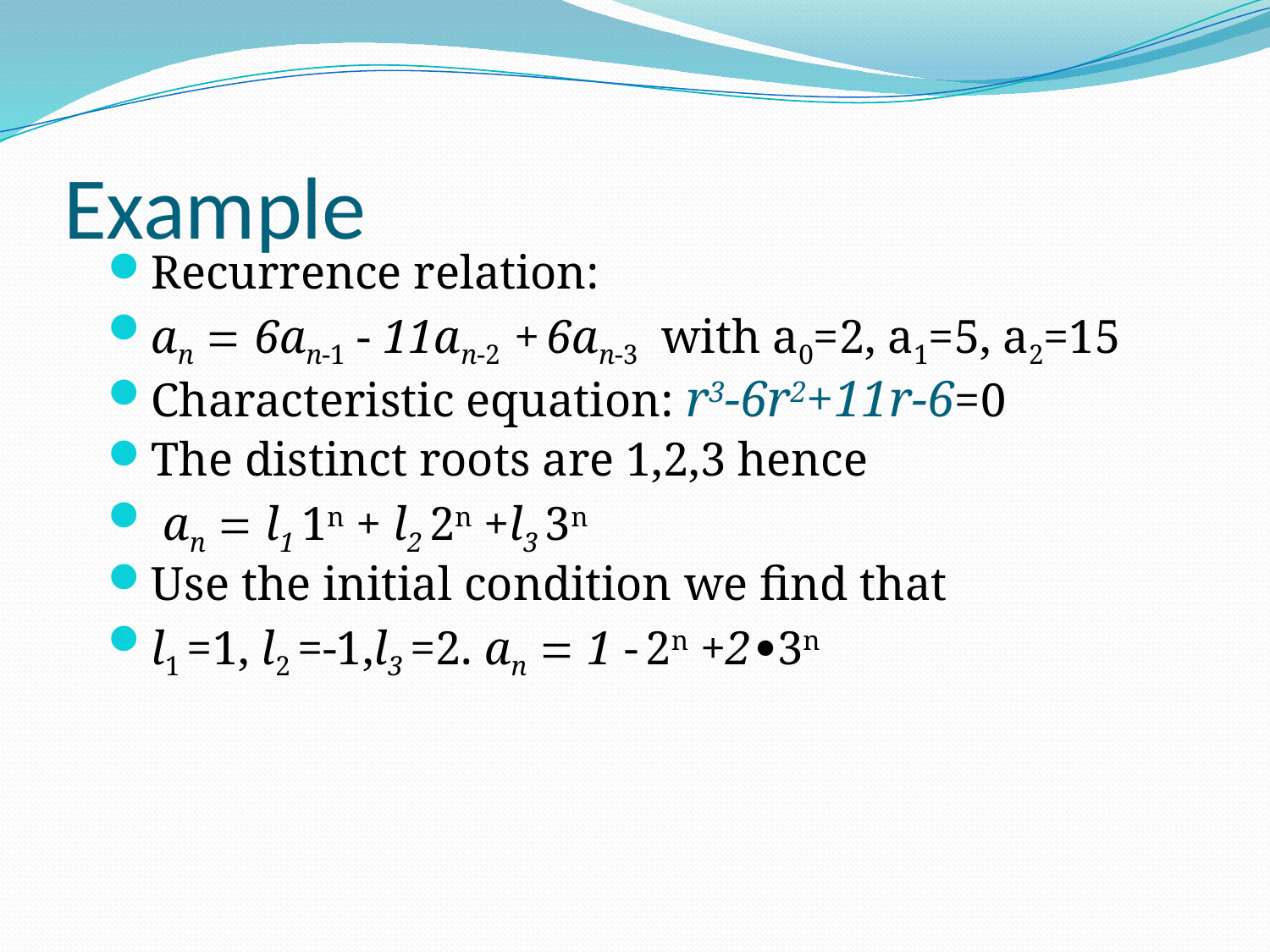

# Example
Recurrence relation:
an = 6an-1 - 11an-2  + 6an-3  with a0=2, a1=5, a2=15
Characteristic equation: r3-6r2+11r-6=0
The distinct roots are 1,2,3 hence
 an = l1 1n + l2 2n +l3 3n
Use the initial condition we find that
l1 =1, l2 =-1,l3 =2. an = 1 - 2n +2 •3n